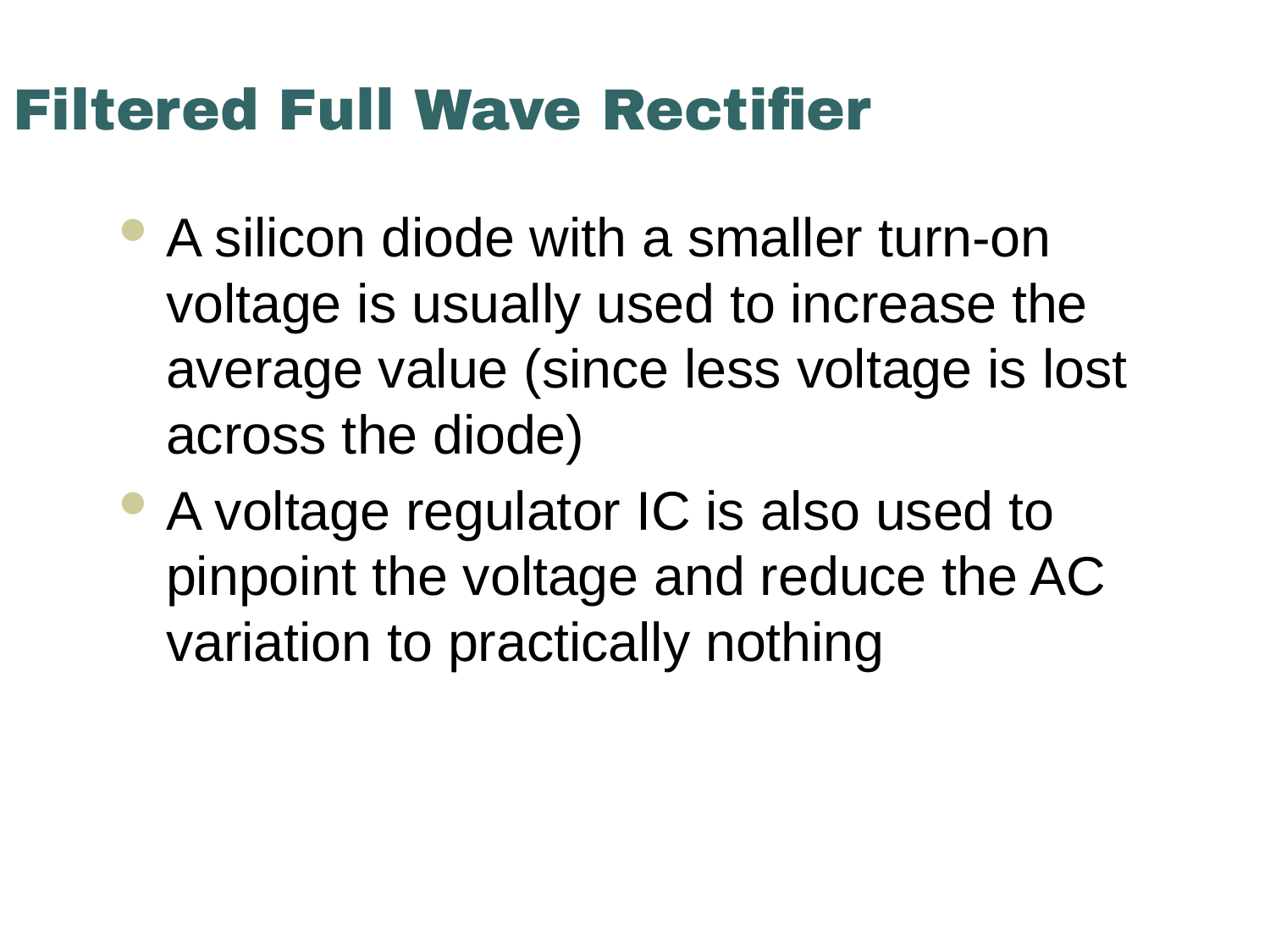

# Filtered Full Wave Rectifier
A silicon diode with a smaller turn-on voltage is usually used to increase the average value (since less voltage is lost across the diode)
A voltage regulator IC is also used to pinpoint the voltage and reduce the AC variation to practically nothing